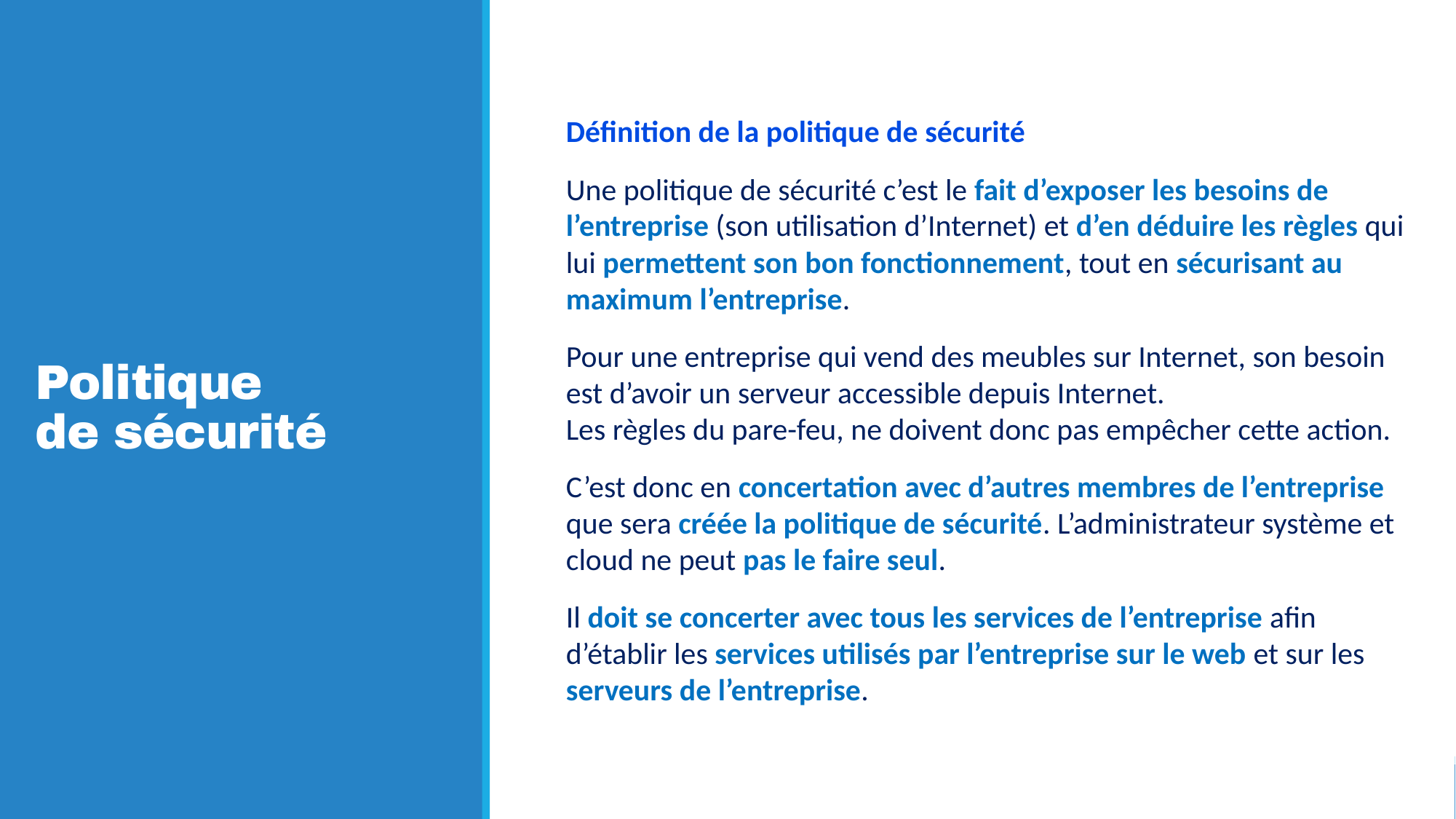

# Politique de sécurité
Définition de la politique de sécurité
Une politique de sécurité c’est le fait d’exposer les besoins de l’entreprise (son utilisation d’Internet) et d’en déduire les règles qui lui permettent son bon fonctionnement, tout en sécurisant au maximum l’entreprise.
Pour une entreprise qui vend des meubles sur Internet, son besoin est d’avoir un serveur accessible depuis Internet.
Les règles du pare-feu, ne doivent donc pas empêcher cette action.
C’est donc en concertation avec d’autres membres de l’entreprise que sera créée la politique de sécurité. L’administrateur système et cloud ne peut pas le faire seul.
Il doit se concerter avec tous les services de l’entreprise afin d’établir les services utilisés par l’entreprise sur le web et sur les serveurs de l’entreprise.